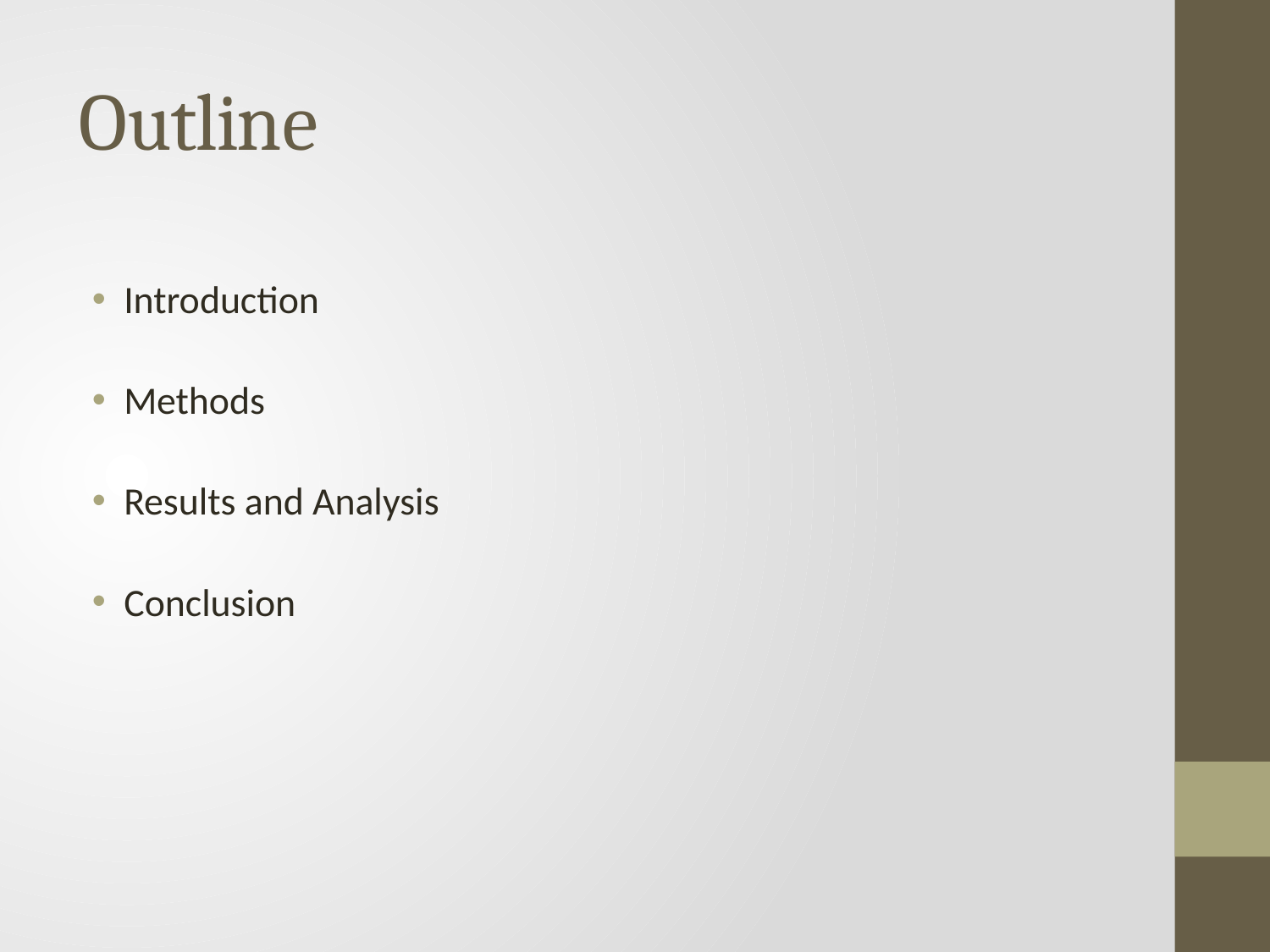

# Outline
Introduction
Methods
Results and Analysis
Conclusion